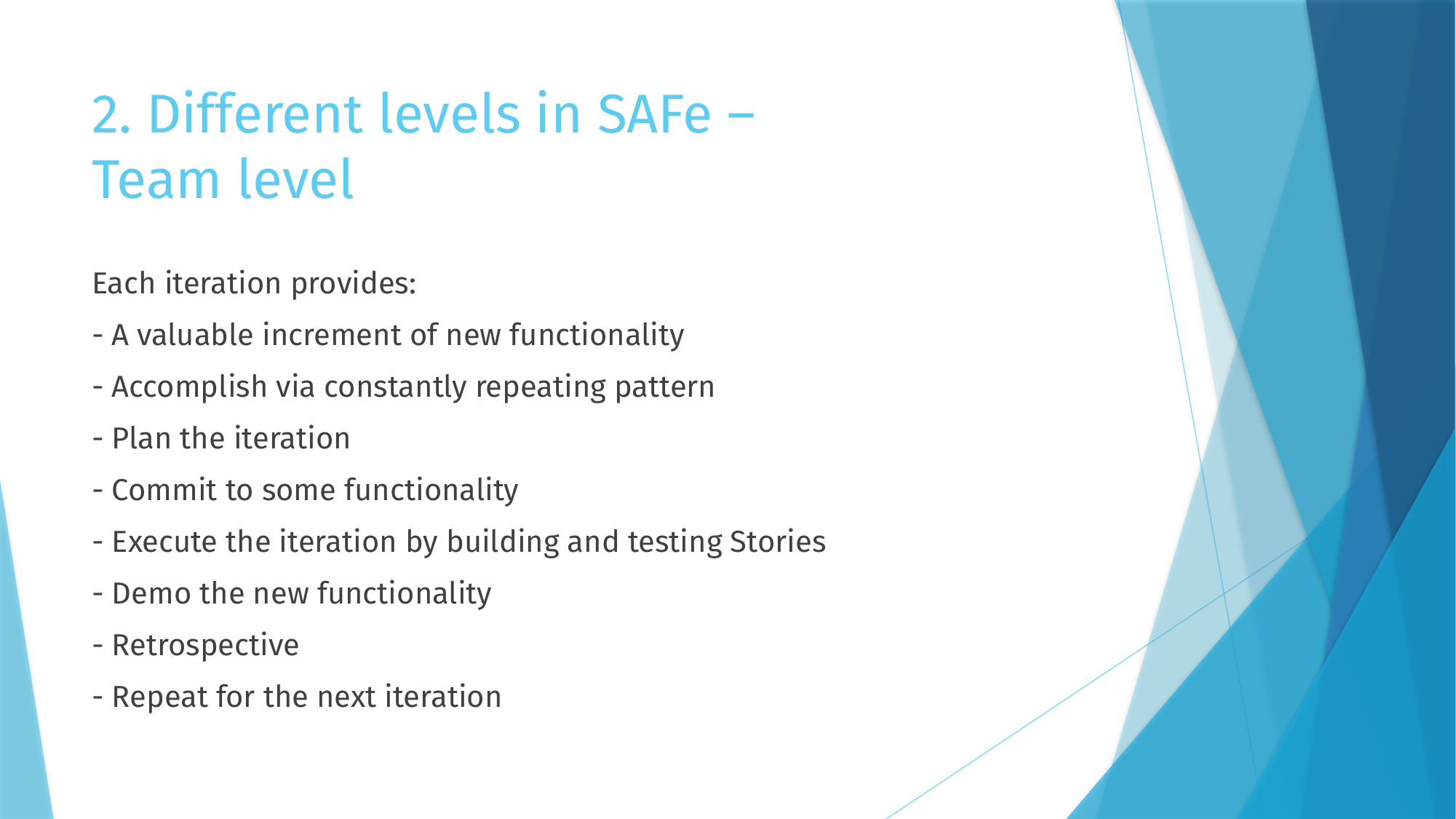

# 2. Different levels in SAFe – Team level
Each iteration provides:
- A valuable increment of new functionality
- Accomplish via constantly repeating pattern
- Plan the iteration
- Commit to some functionality
- Execute the iteration by building and testing Stories
- Demo the new functionality
- Retrospective
- Repeat for the next iteration